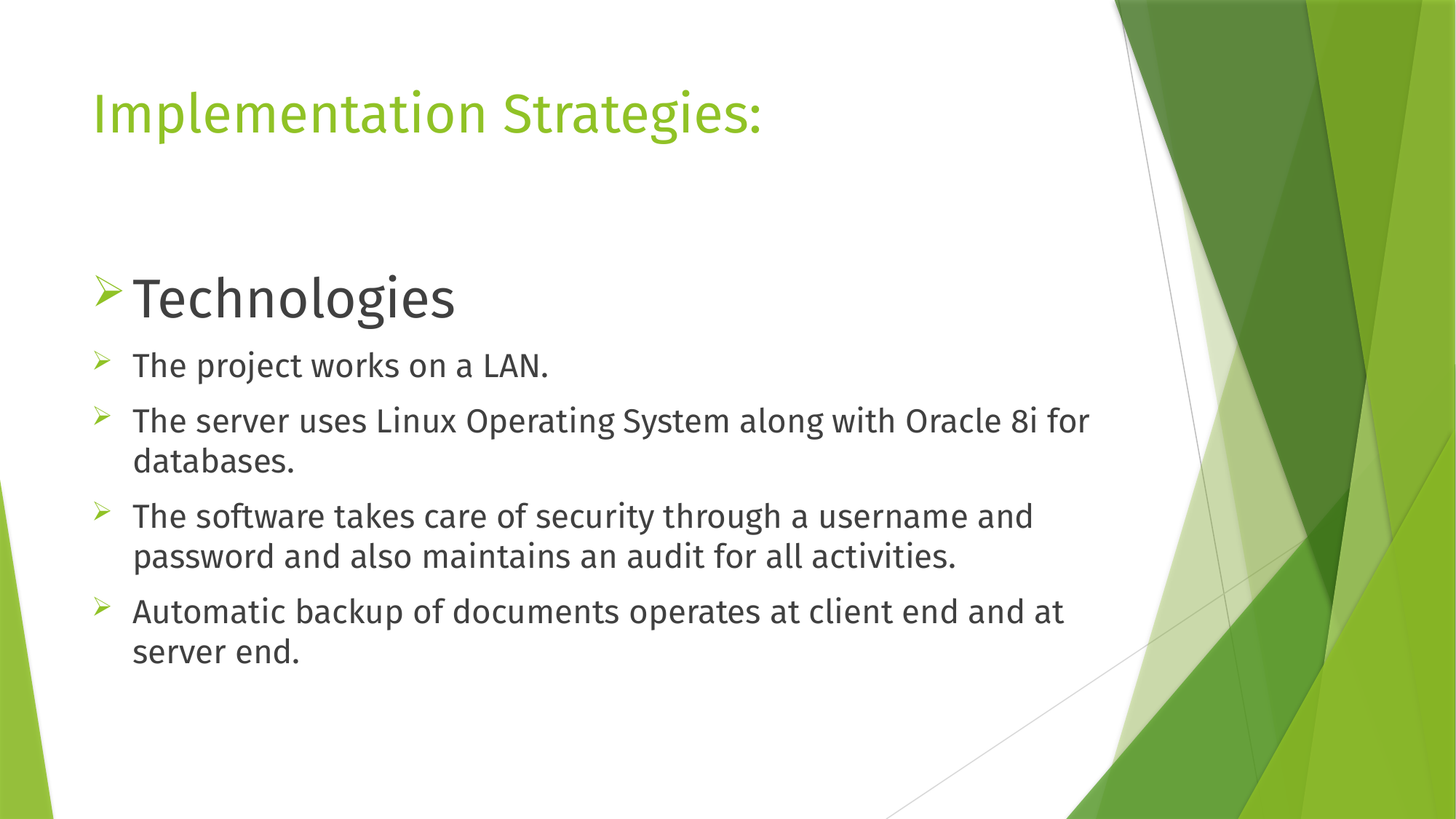

# Implementation Strategies:
Technologies
The project works on a LAN.
The server uses Linux Operating System along with Oracle 8i for databases.
The software takes care of security through a username and password and also maintains an audit for all activities.
Automatic backup of documents operates at client end and at server end.